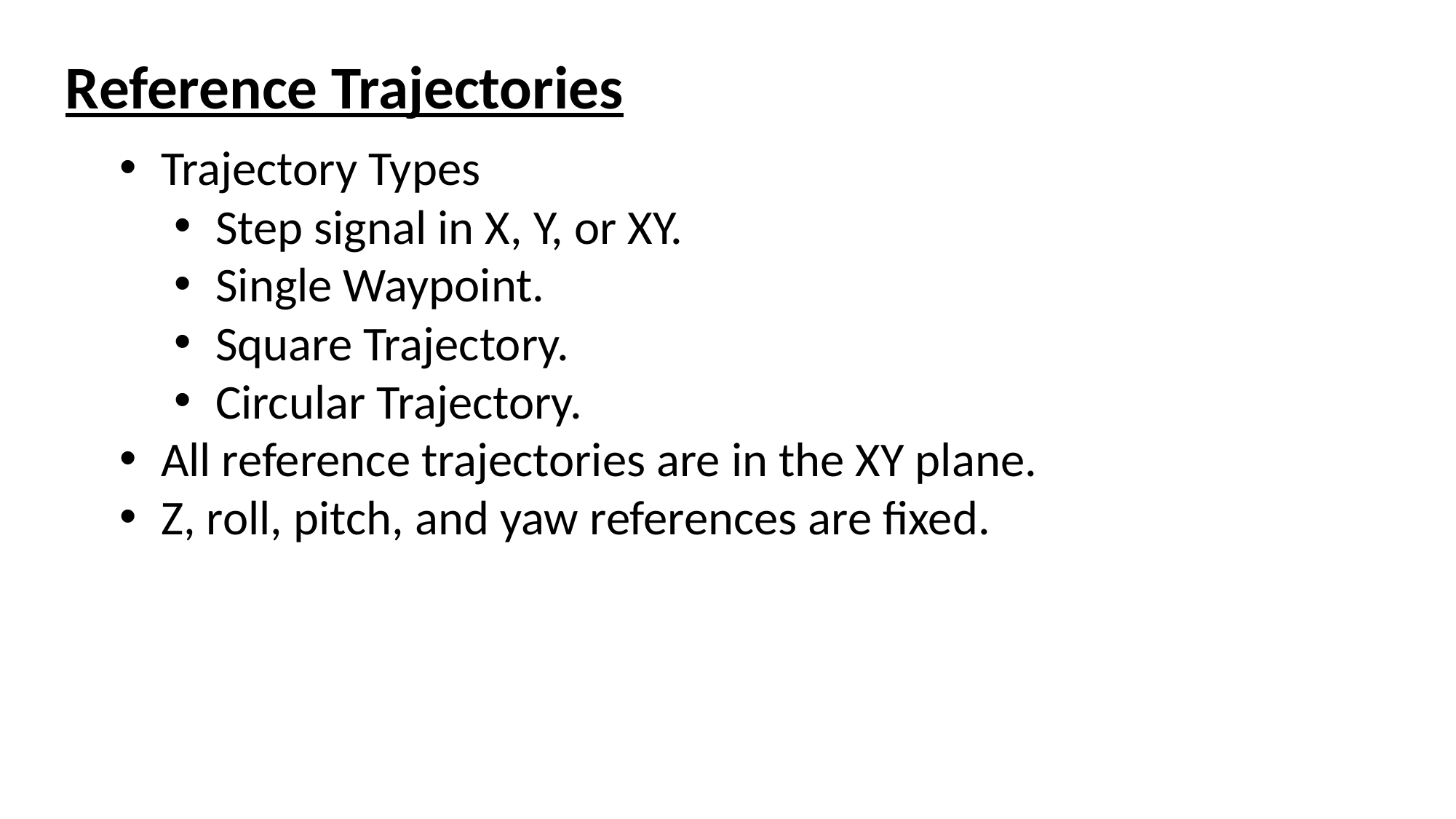

Reference Trajectories
Trajectory Types
Step signal in X, Y, or XY.
Single Waypoint.
Square Trajectory.
Circular Trajectory.
All reference trajectories are in the XY plane.
Z, roll, pitch, and yaw references are fixed.